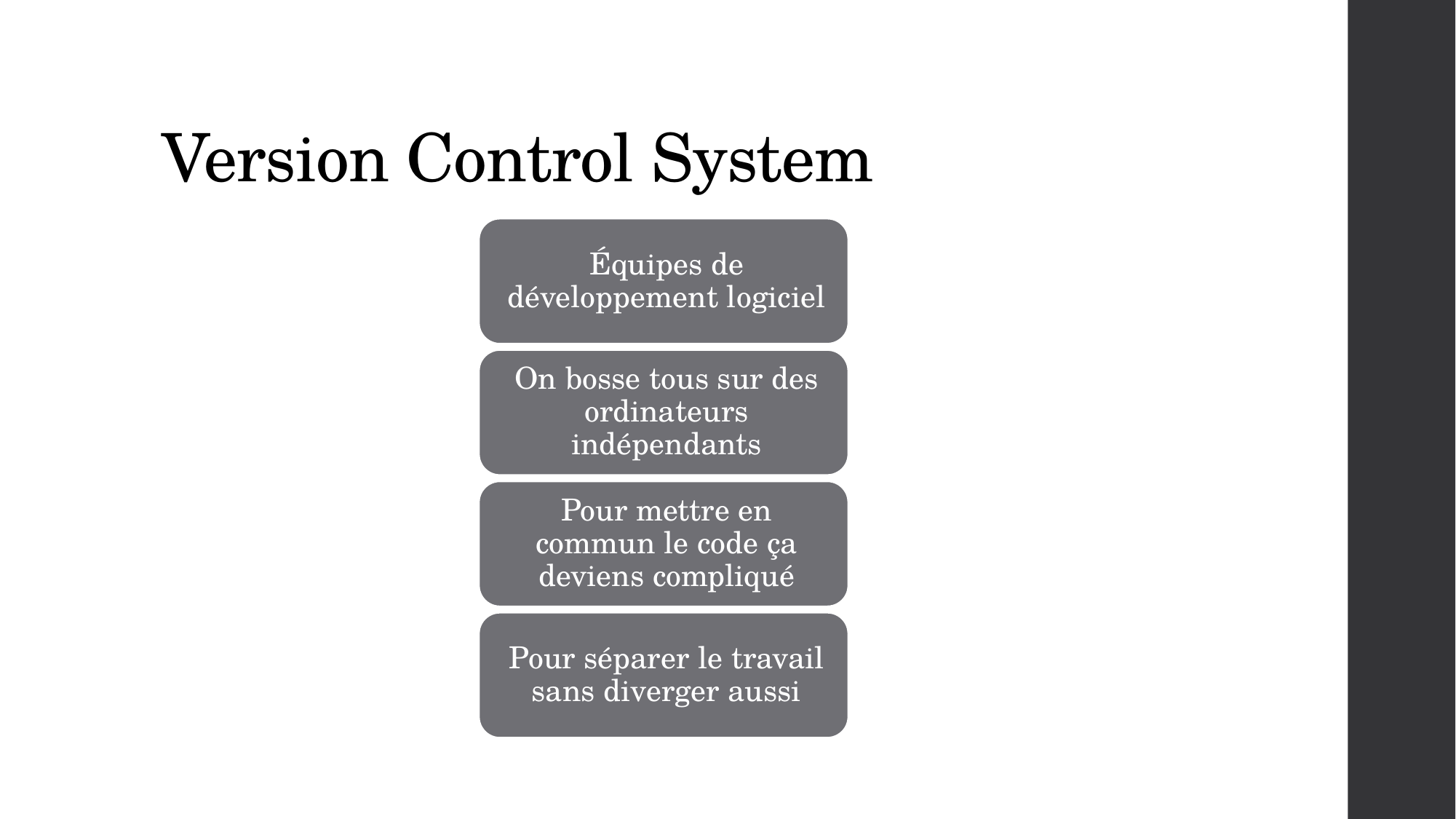

# Version Control System
Équipes de développement logiciel
On bosse tous sur des ordinateurs indépendants
Pour mettre en commun le code ça deviens compliqué
Pour séparer le travail sans diverger aussi